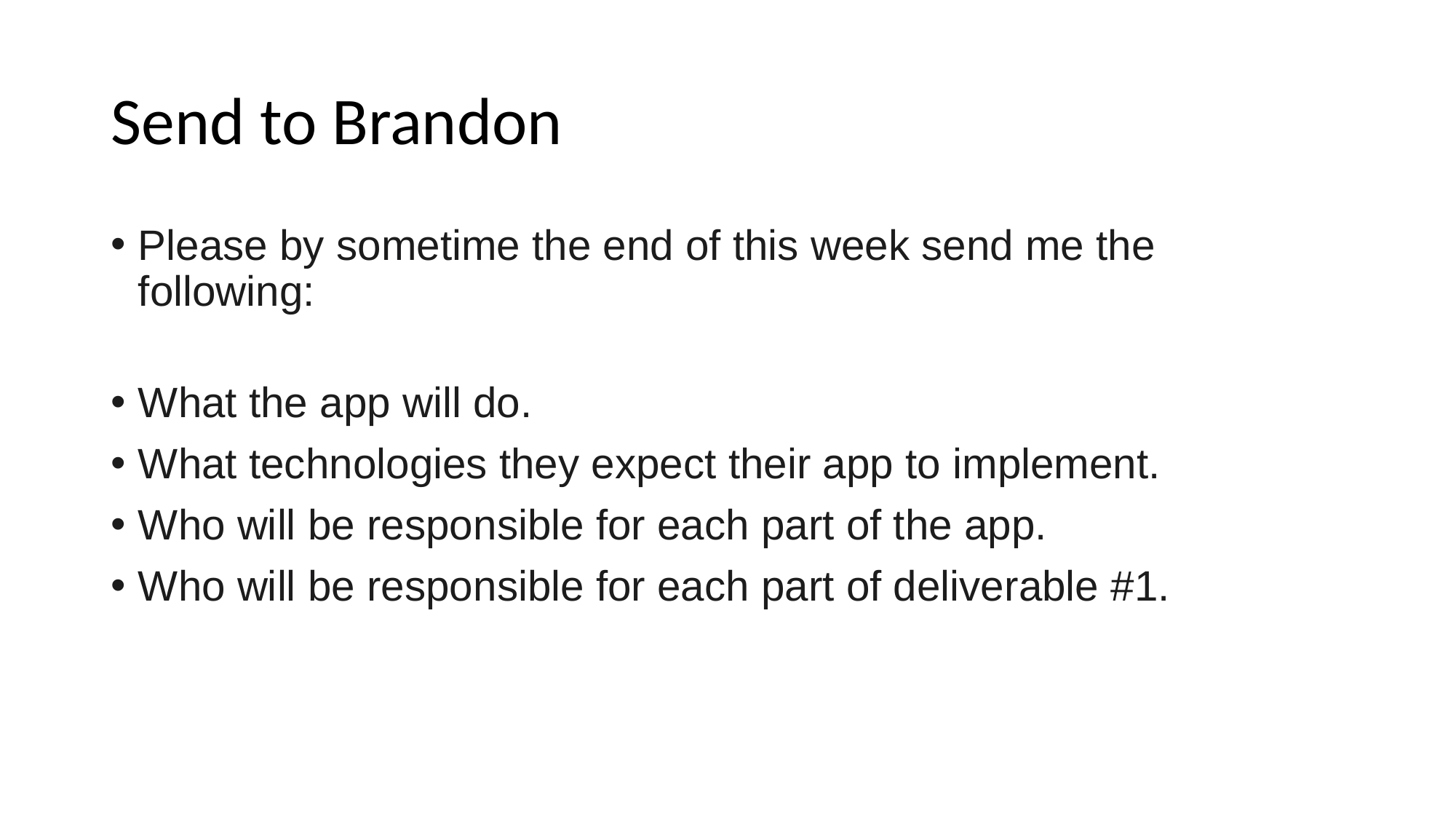

# Send to Brandon
Please by sometime the end of this week send me the following:
What the app will do.
What technologies they expect their app to implement.
Who will be responsible for each part of the app.
Who will be responsible for each part of deliverable #1.